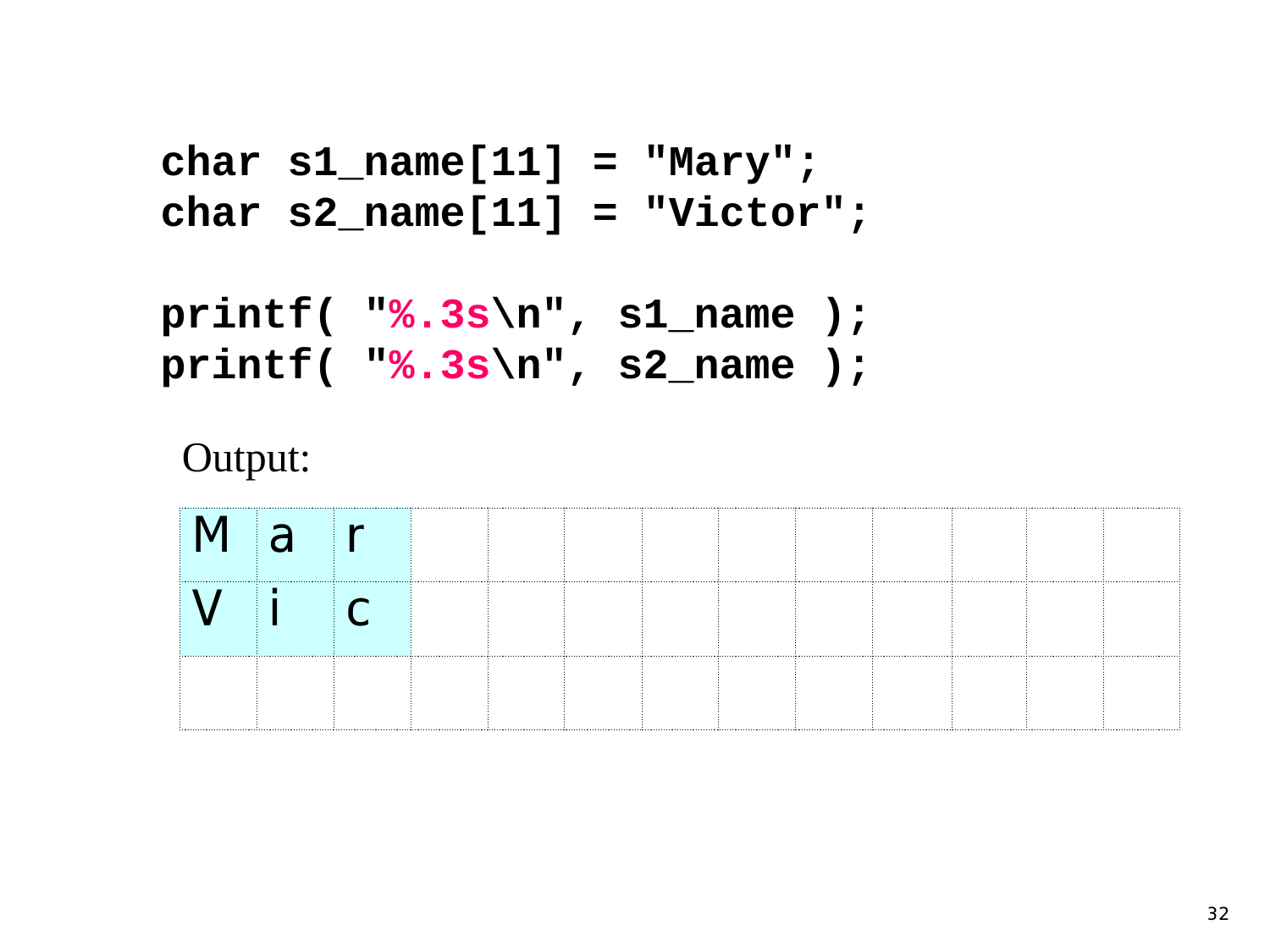

char s1_name[11] = "Mary";
char s2_name[11] = "Victor";

printf( "%.3s\n", s1_name );
printf( "%.3s\n", s2_name );
Output:
| M | a | r |  |  |  |  |  |  |  |  |  |  |
| --- | --- | --- | --- | --- | --- | --- | --- | --- | --- | --- | --- | --- |
| V | i | c |  |  |  |  |  |  |  |  |  |  |
|  |  |  |  |  |  |  |  |  |  |  |  |  |
32